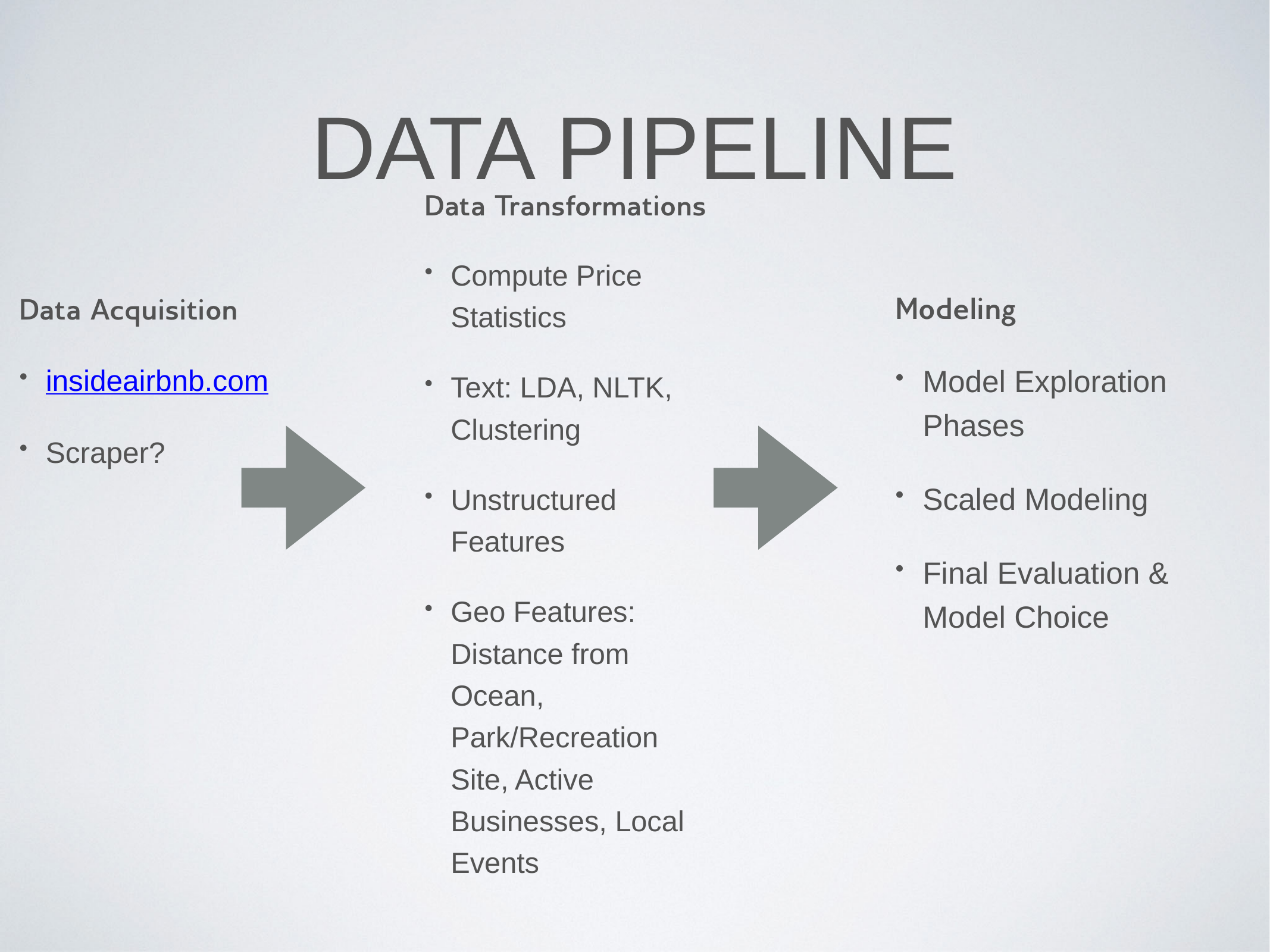

# data pipeline
Data Transformations
Compute Price Statistics
Text: LDA, NLTK, Clustering
Unstructured Features
Geo Features: Distance from Ocean, Park/Recreation Site, Active Businesses, Local Events
Modeling
Model Exploration Phases
Scaled Modeling
Final Evaluation & Model Choice
Data Acquisition
insideairbnb.com
Scraper?